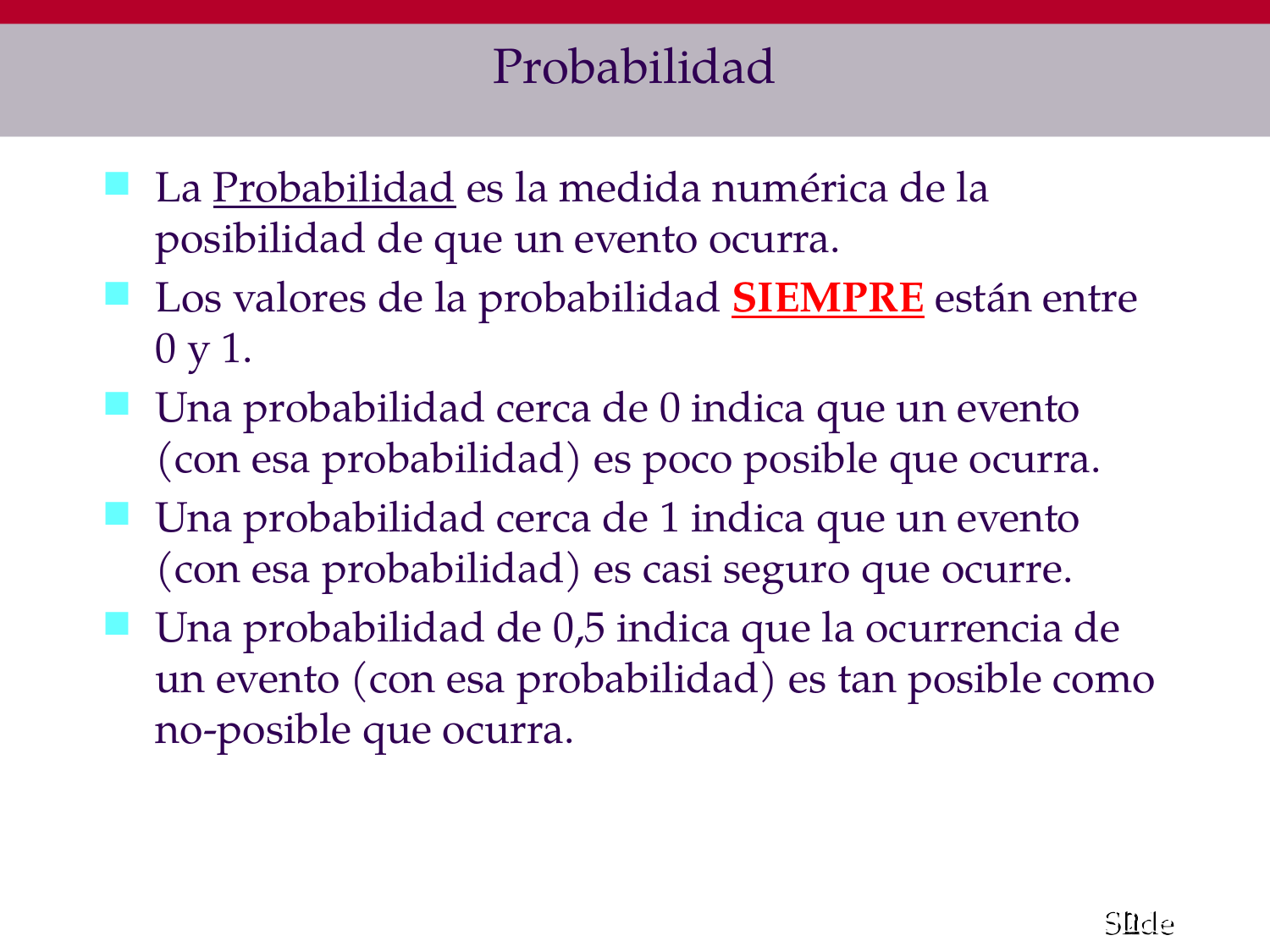

# Probabilidad
La Probabilidad es la medida numérica de la posibilidad de que un evento ocurra.
Los valores de la probabilidad SIEMPRE están entre  0 y 1.
Una probabilidad cerca de 0 indica que un evento (con esa probabilidad) es poco posible que ocurra.
Una probabilidad cerca de 1 indica que un evento (con esa probabilidad) es casi seguro que ocurre.
Una probabilidad de 0,5 indica que la ocurrencia de un evento (con esa probabilidad) es tan posible como no-posible que ocurra.